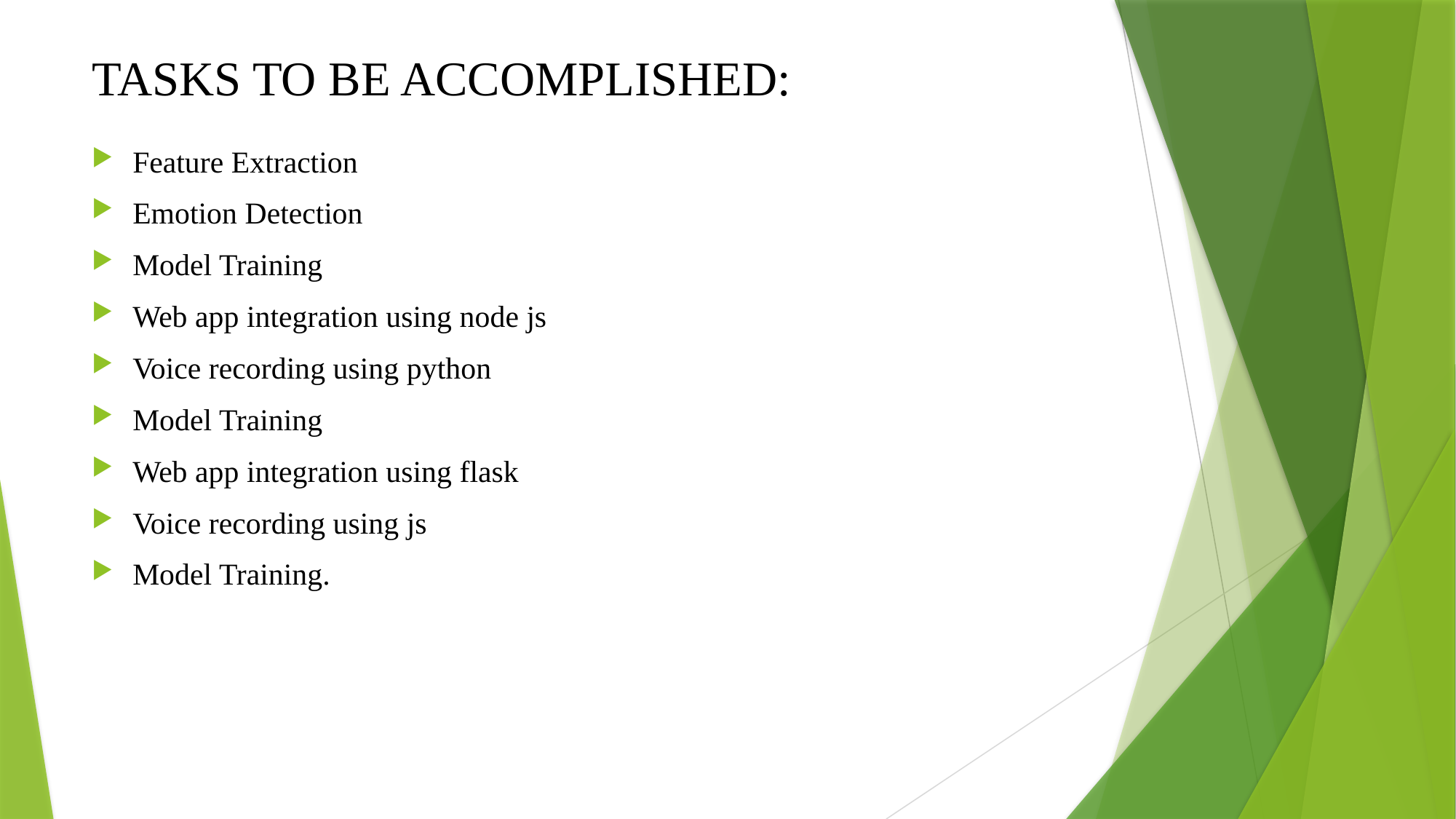

# TASKS TO BE ACCOMPLISHED:
Feature Extraction
Emotion Detection
Model Training
Web app integration using node js
Voice recording using python
Model Training
Web app integration using flask
Voice recording using js
Model Training.